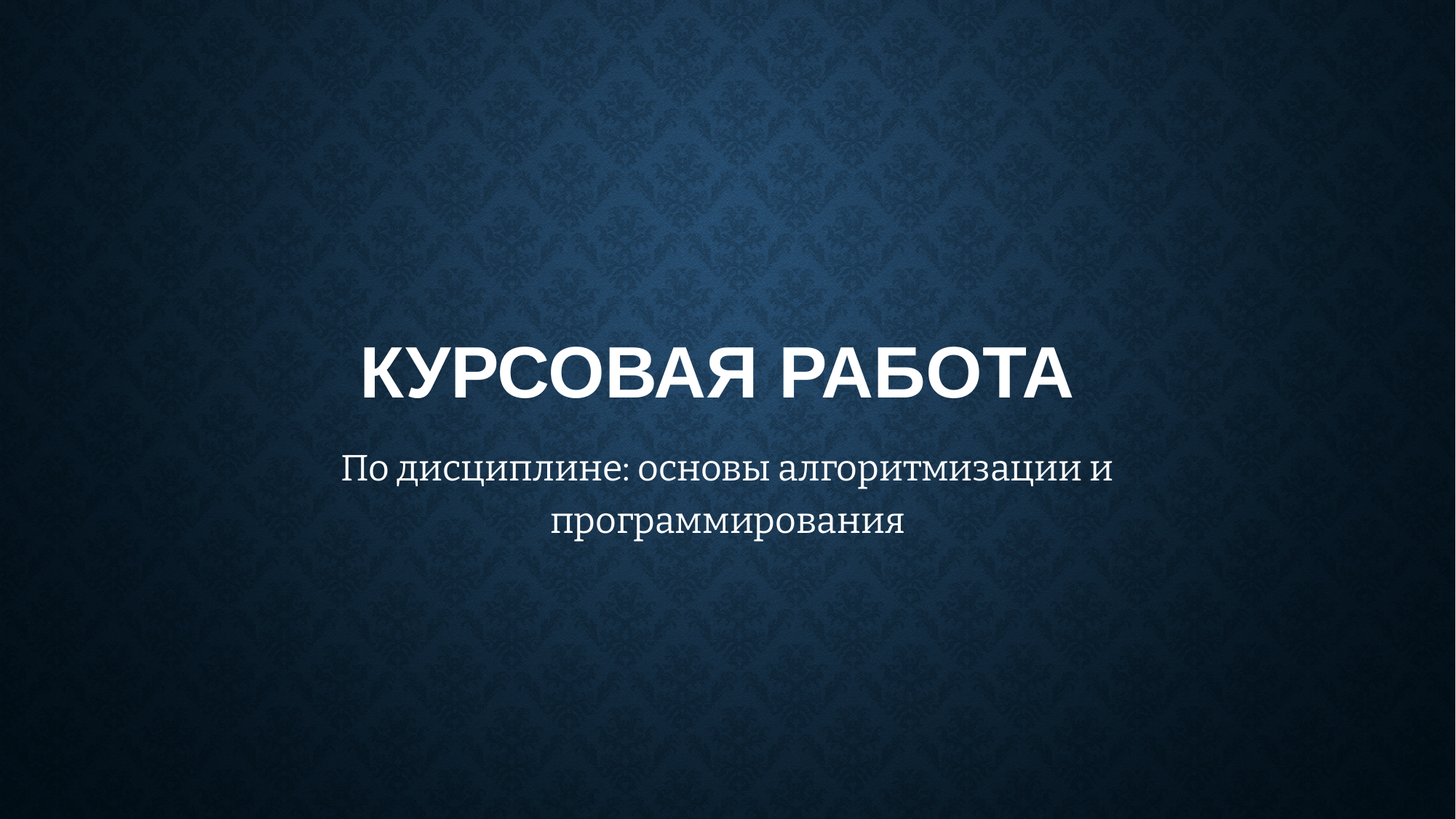

# Курсовая работа
По дисциплине: основы алгоритмизации и программирования